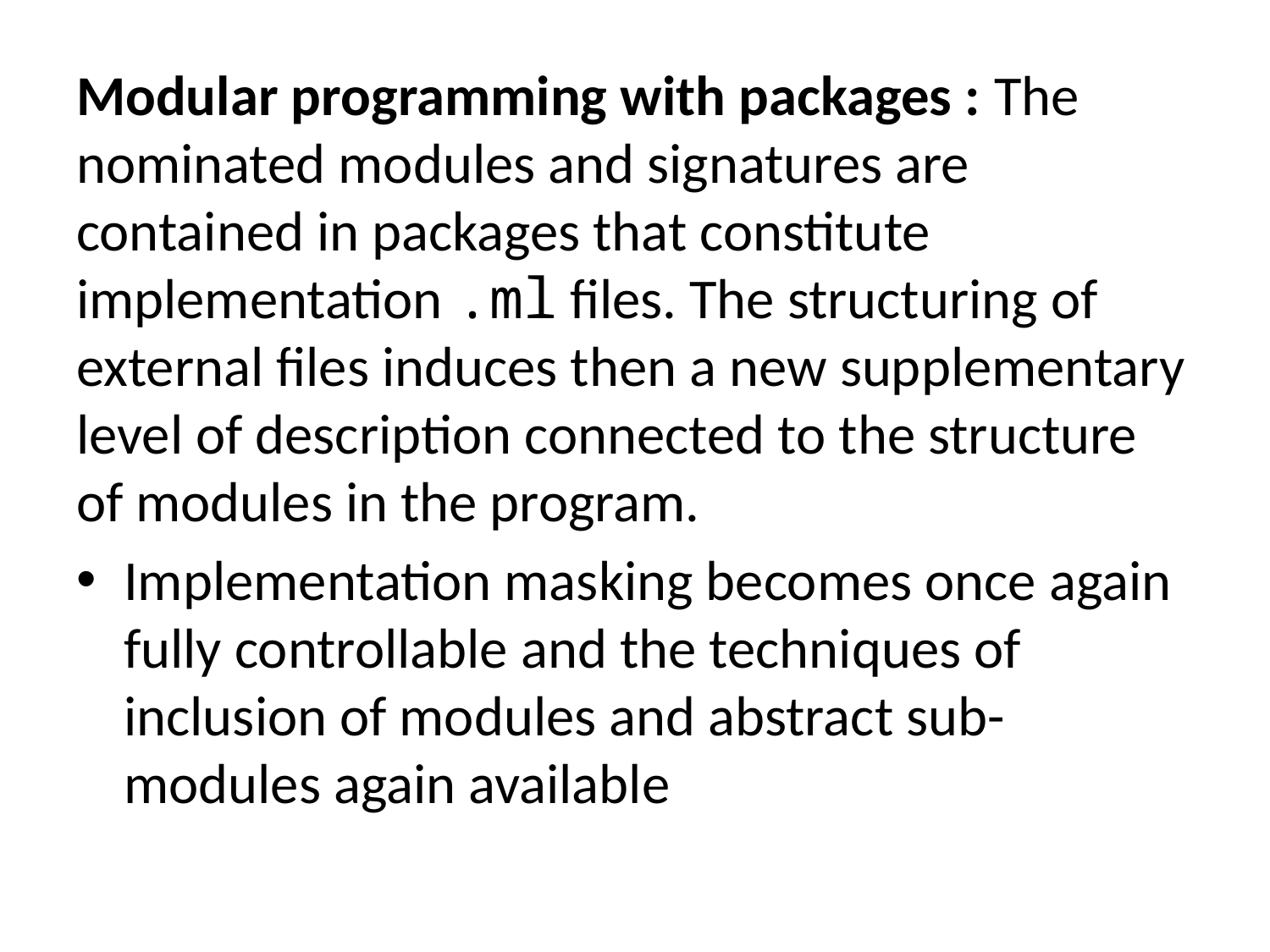

Modular programming with packages : The nominated modules and signatures are contained in packages that constitute implementation .ml files. The structuring of external files induces then a new supplementary level of description connected to the structure of modules in the program.
Implementation masking becomes once again fully controllable and the techniques of inclusion of modules and abstract sub-modules again available